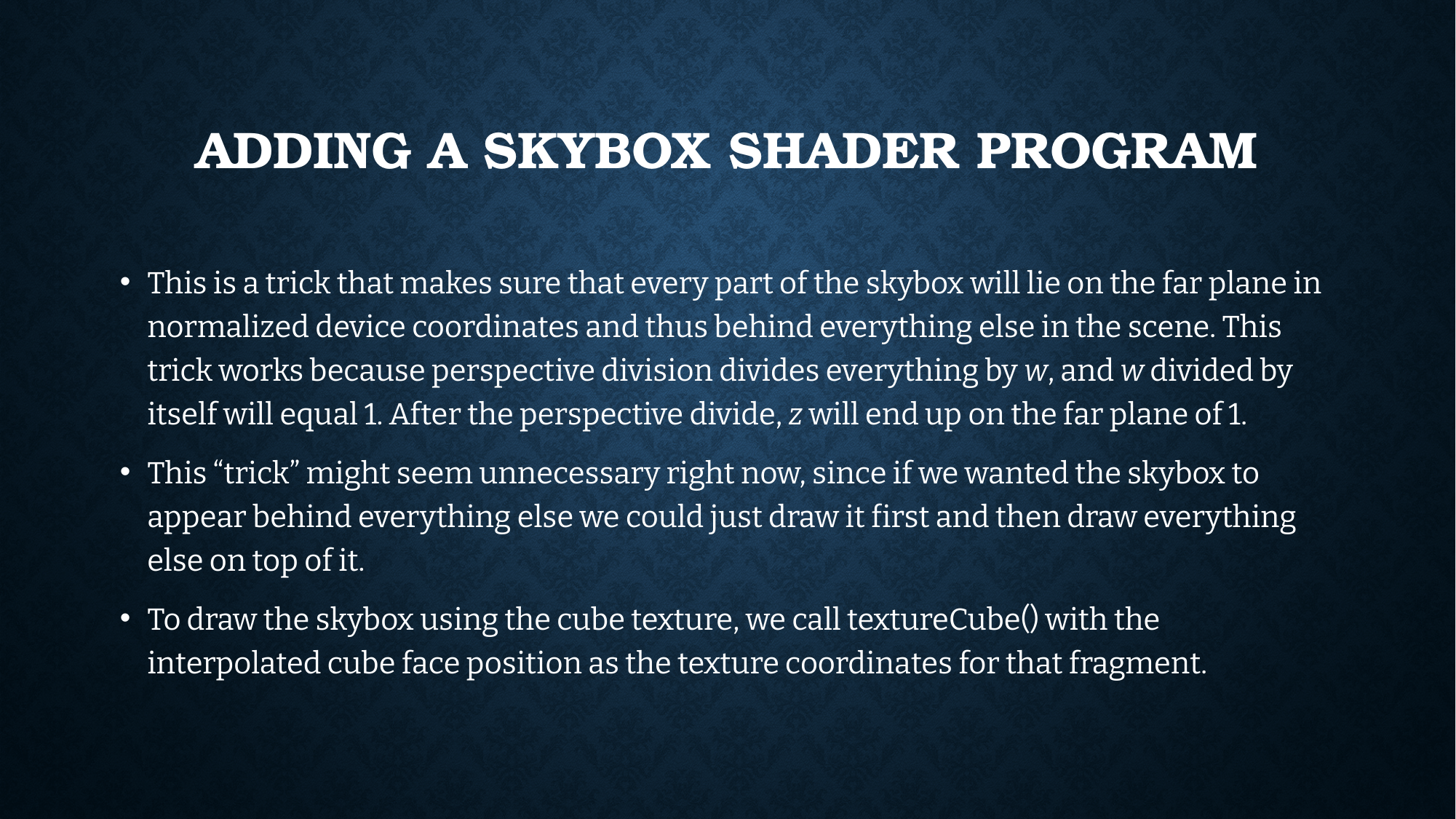

# Adding a Skybox Shader Program
This is a trick that makes sure that every part of the skybox will lie on the far plane in normalized device coordinates and thus behind everything else in the scene. This trick works because perspective division divides everything by w, and w divided by itself will equal 1. After the perspective divide, z will end up on the far plane of 1.
This “trick” might seem unnecessary right now, since if we wanted the skybox to appear behind everything else we could just draw it first and then draw everything else on top of it.
To draw the skybox using the cube texture, we call textureCube() with the interpolated cube face position as the texture coordinates for that fragment.